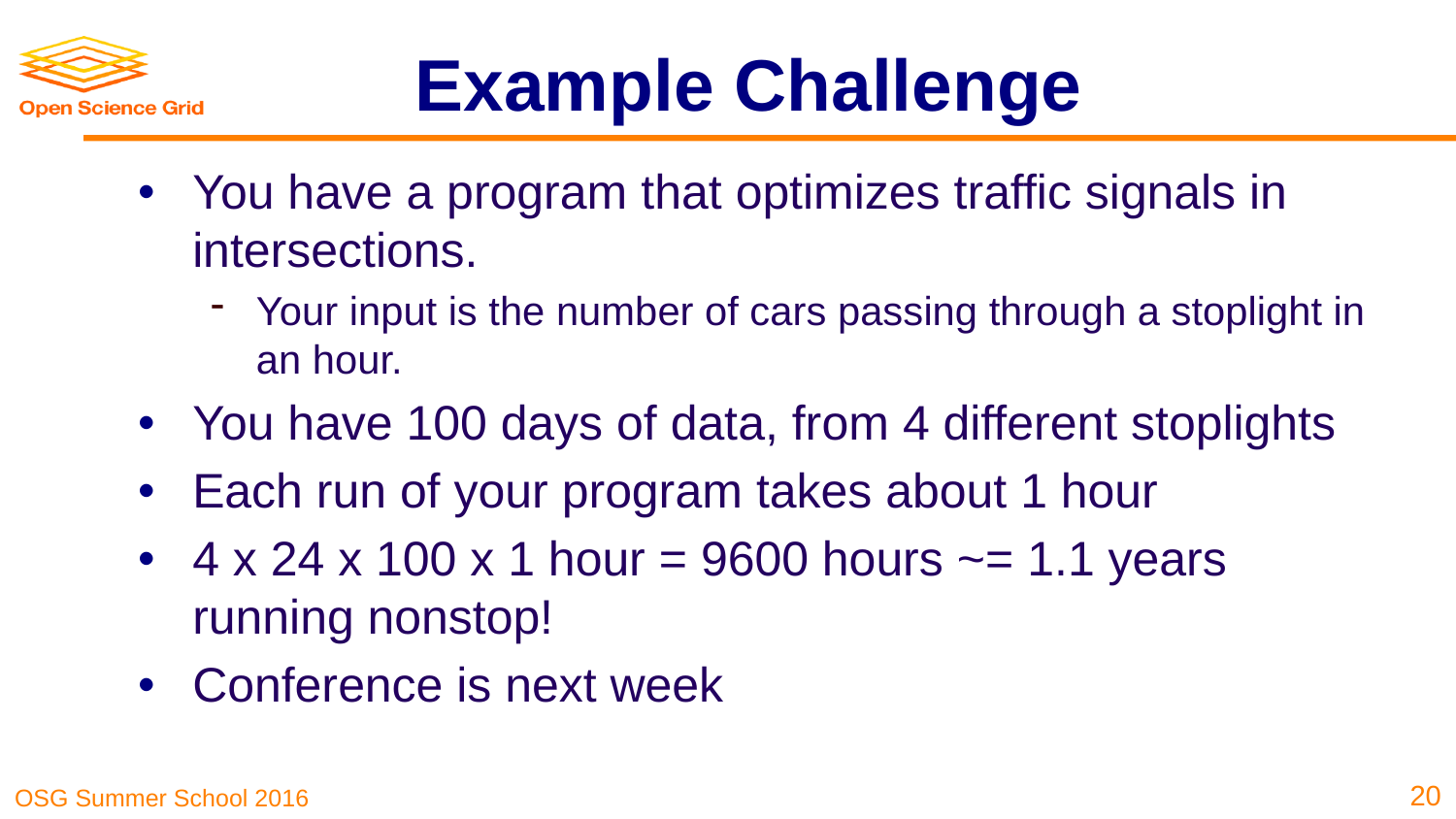

# Example Challenge
You have a program that optimizes traffic signals in intersections.
Your input is the number of cars passing through a stoplight in an hour.
You have 100 days of data, from 4 different stoplights
Each run of your program takes about 1 hour
4 x 24 x 100 x 1 hour = 9600 hours ~= 1.1 years running nonstop!
Conference is next week
20